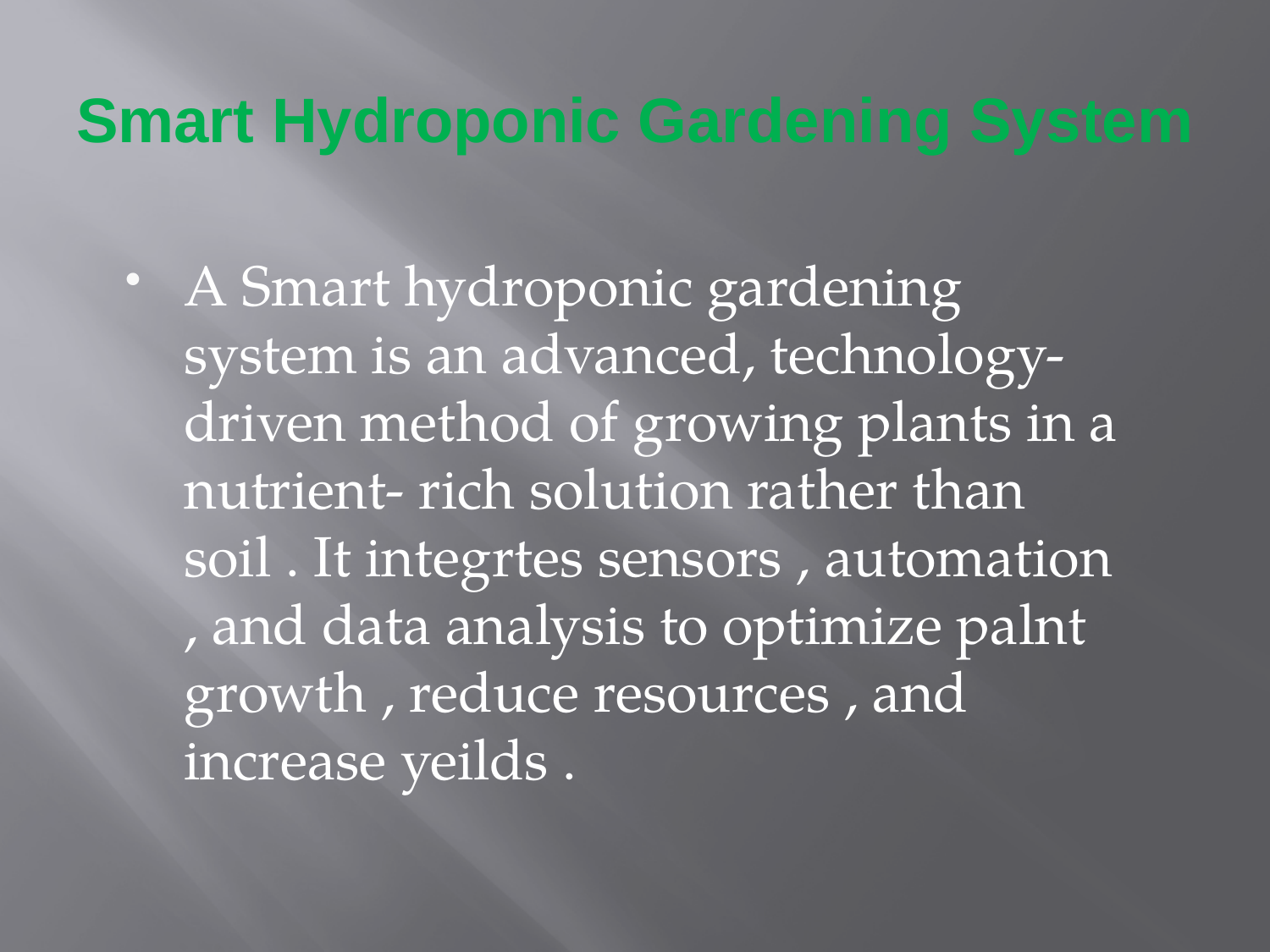

# Smart Hydroponic Gardening System
A Smart hydroponic gardening system is an advanced, technology- driven method of growing plants in a nutrient- rich solution rather than soil . It integrtes sensors , automation , and data analysis to optimize palnt growth , reduce resources , and increase yeilds .